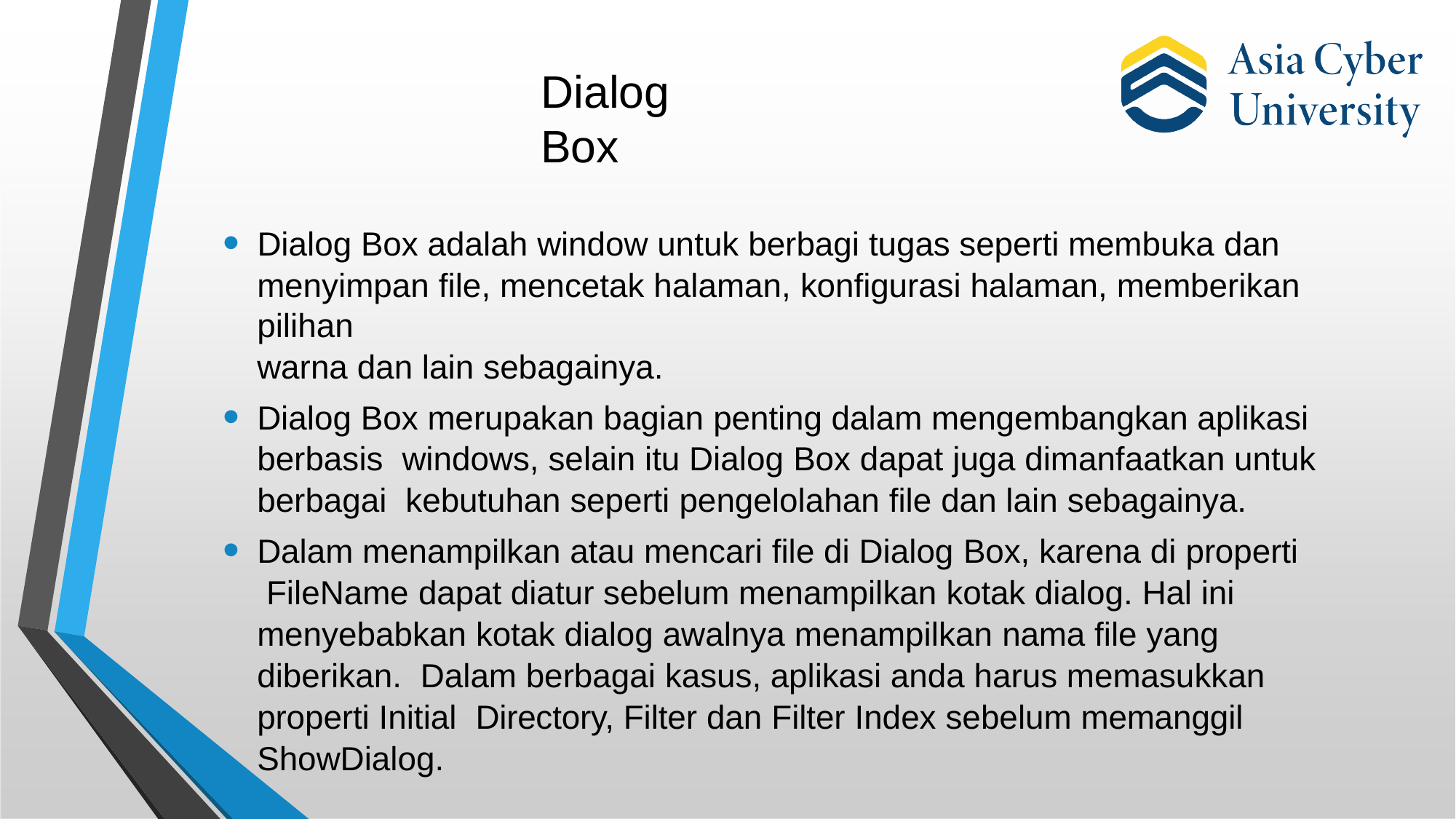

# Dialog Box
Dialog Box adalah window untuk berbagi tugas seperti membuka dan
menyimpan file, mencetak halaman, konfigurasi halaman, memberikan pilihan
warna dan lain sebagainya.
Dialog Box merupakan bagian penting dalam mengembangkan aplikasi berbasis  windows, selain itu Dialog Box dapat juga dimanfaatkan untuk berbagai  kebutuhan seperti pengelolahan file dan lain sebagainya.
Dalam menampilkan atau mencari file di Dialog Box, karena di properti  FileName dapat diatur sebelum menampilkan kotak dialog. Hal ini  menyebabkan kotak dialog awalnya menampilkan nama file yang diberikan.  Dalam berbagai kasus, aplikasi anda harus memasukkan properti Initial  Directory, Filter dan Filter Index sebelum memanggil ShowDialog.